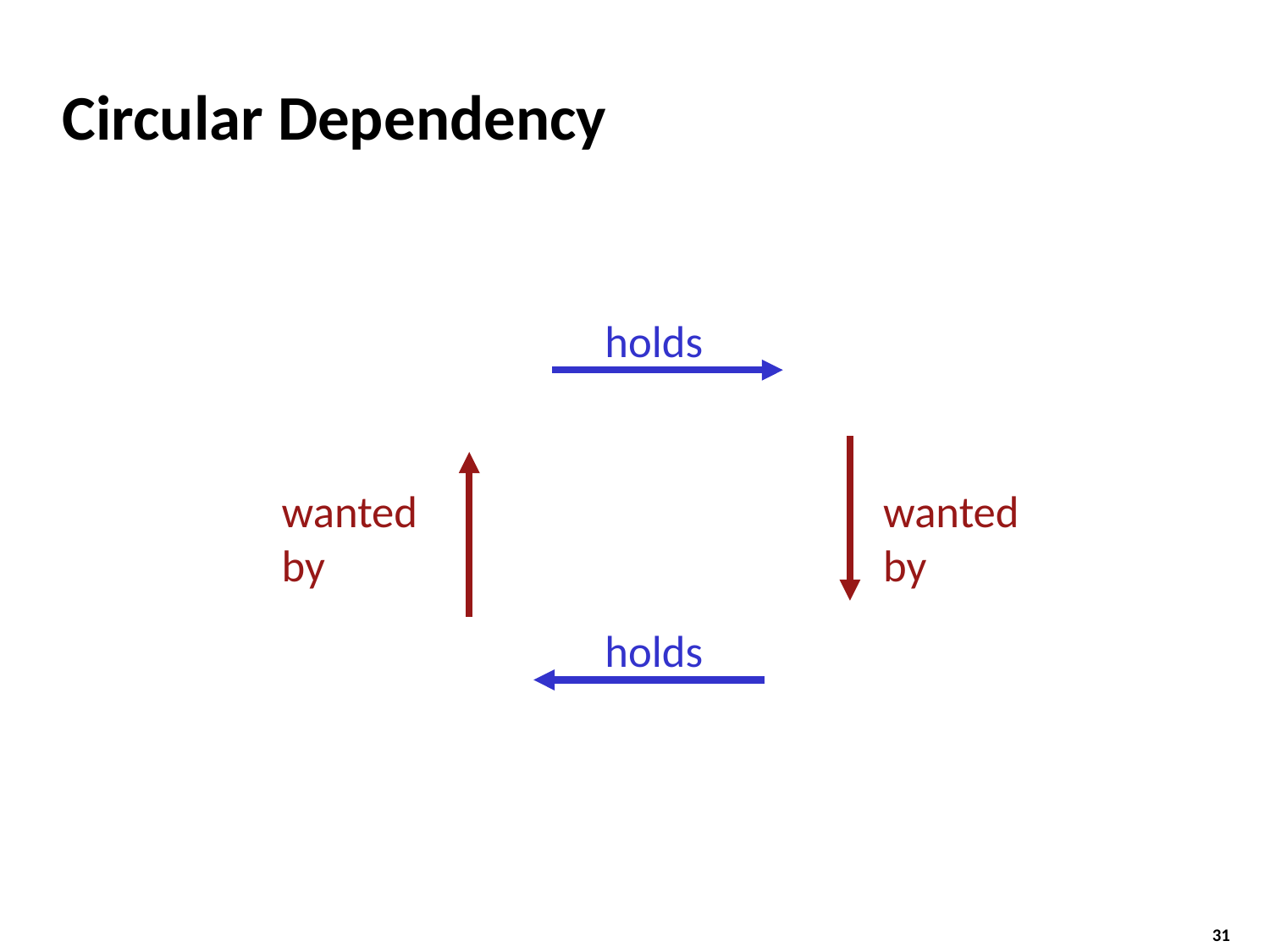

# Circular Dependency
Thread 1
holds
Lock A

wanted
by
wanted
by
Thread 2
holds
Lock B